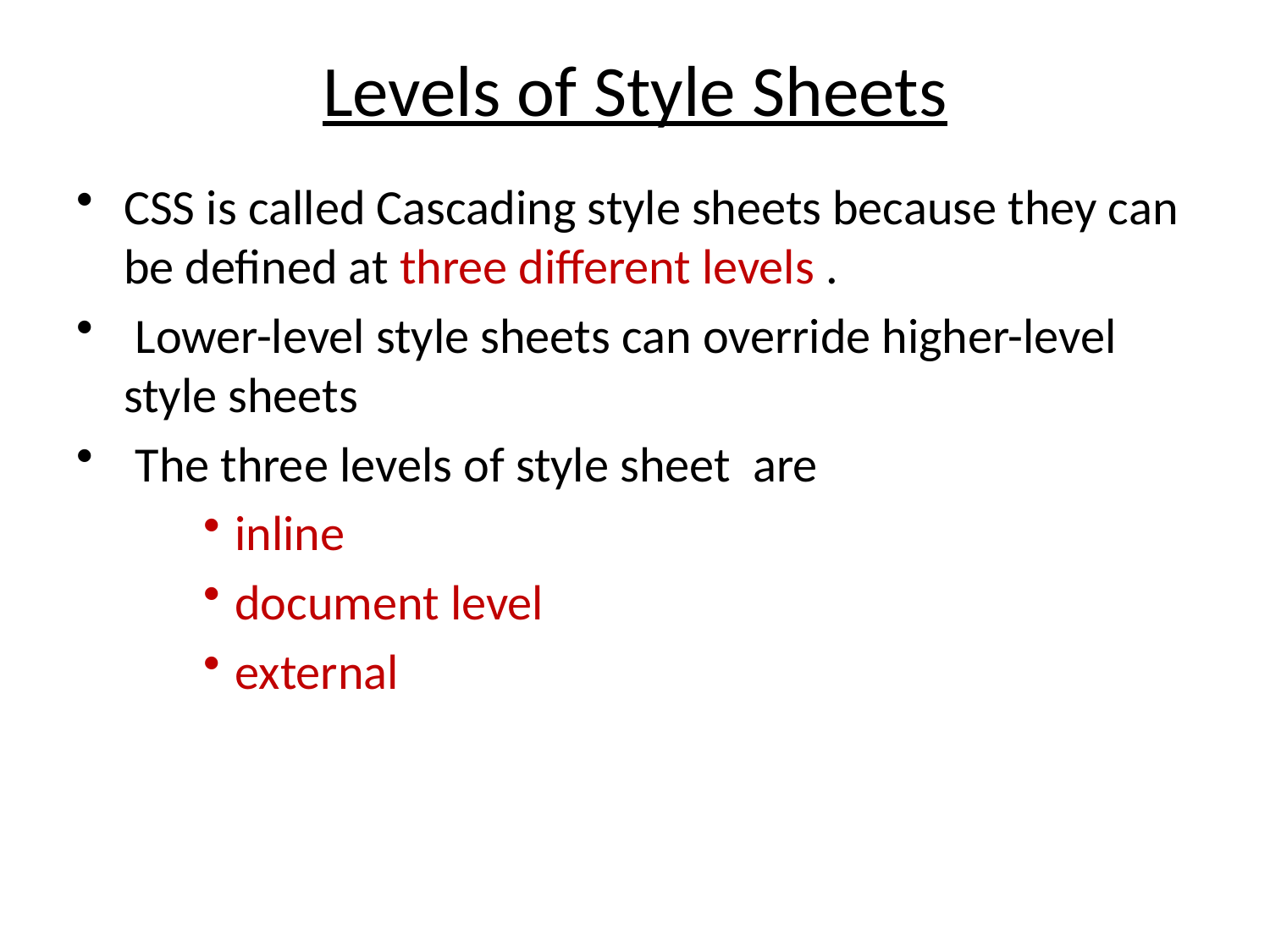

# Levels of Style Sheets
CSS is called Cascading style sheets because they can be defined at three different levels .
 Lower-level style sheets can override higher-level style sheets
 The three levels of style sheet  are
inline
document level
external